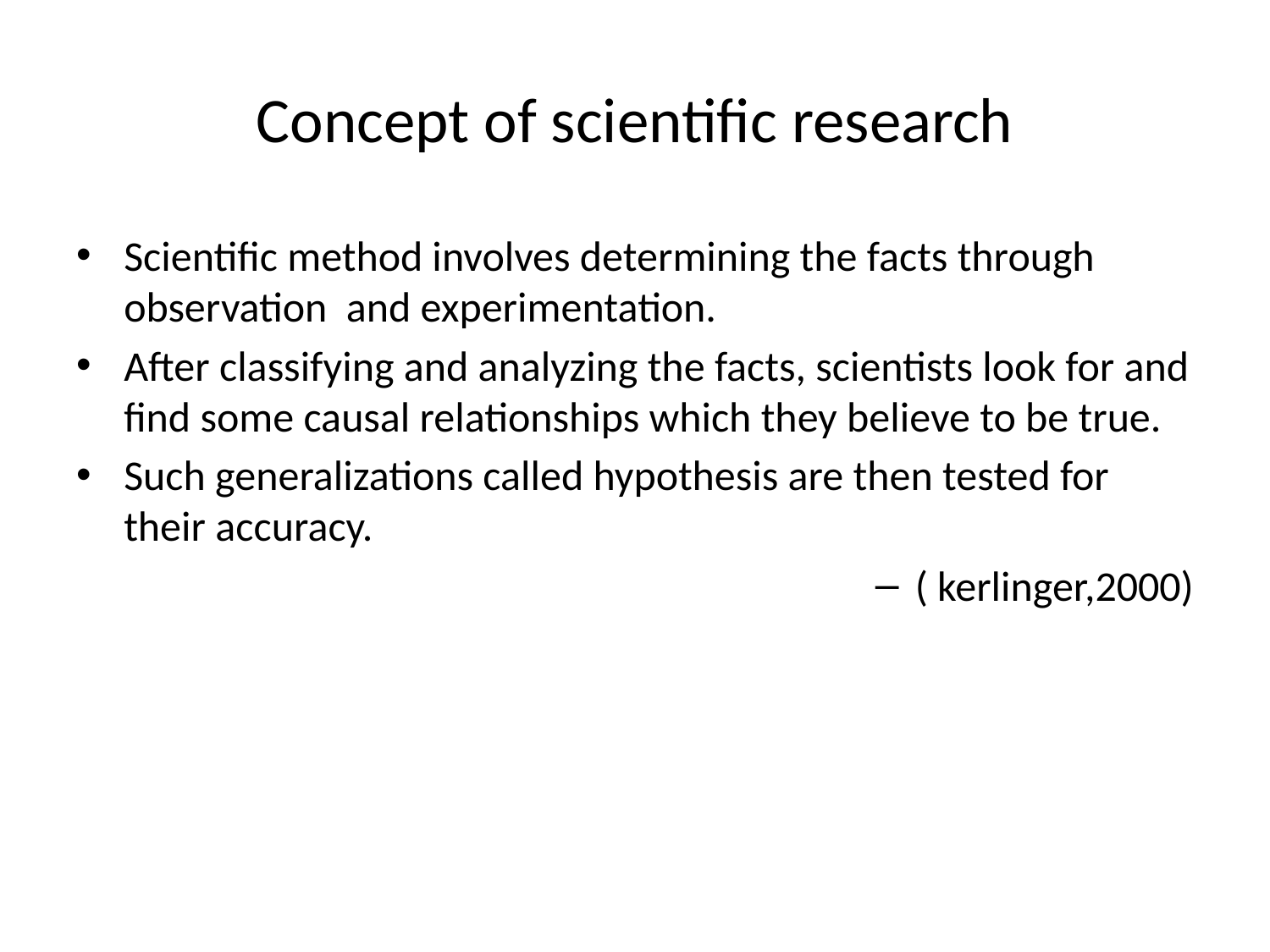

# Concept of scientific research
Scientific method involves determining the facts through observation  and experimentation.
After classifying and analyzing the facts, scientists look for and find some causal relationships which they believe to be true.
Such generalizations called hypothesis are then tested for their accuracy.
( kerlinger,2000)